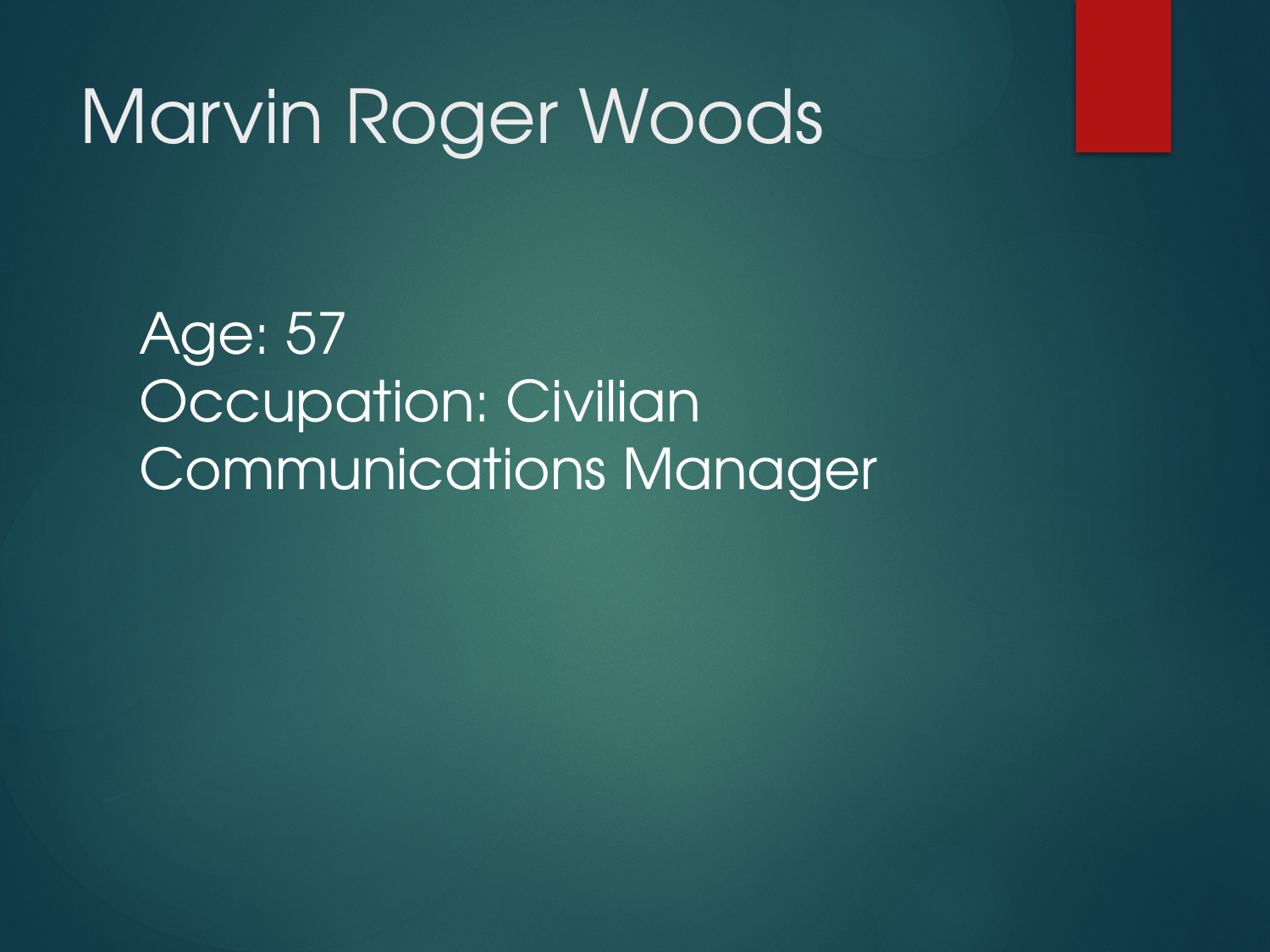

# Marvin Roger Woods

Age: 57
Occupation: Civilian Communications Manager